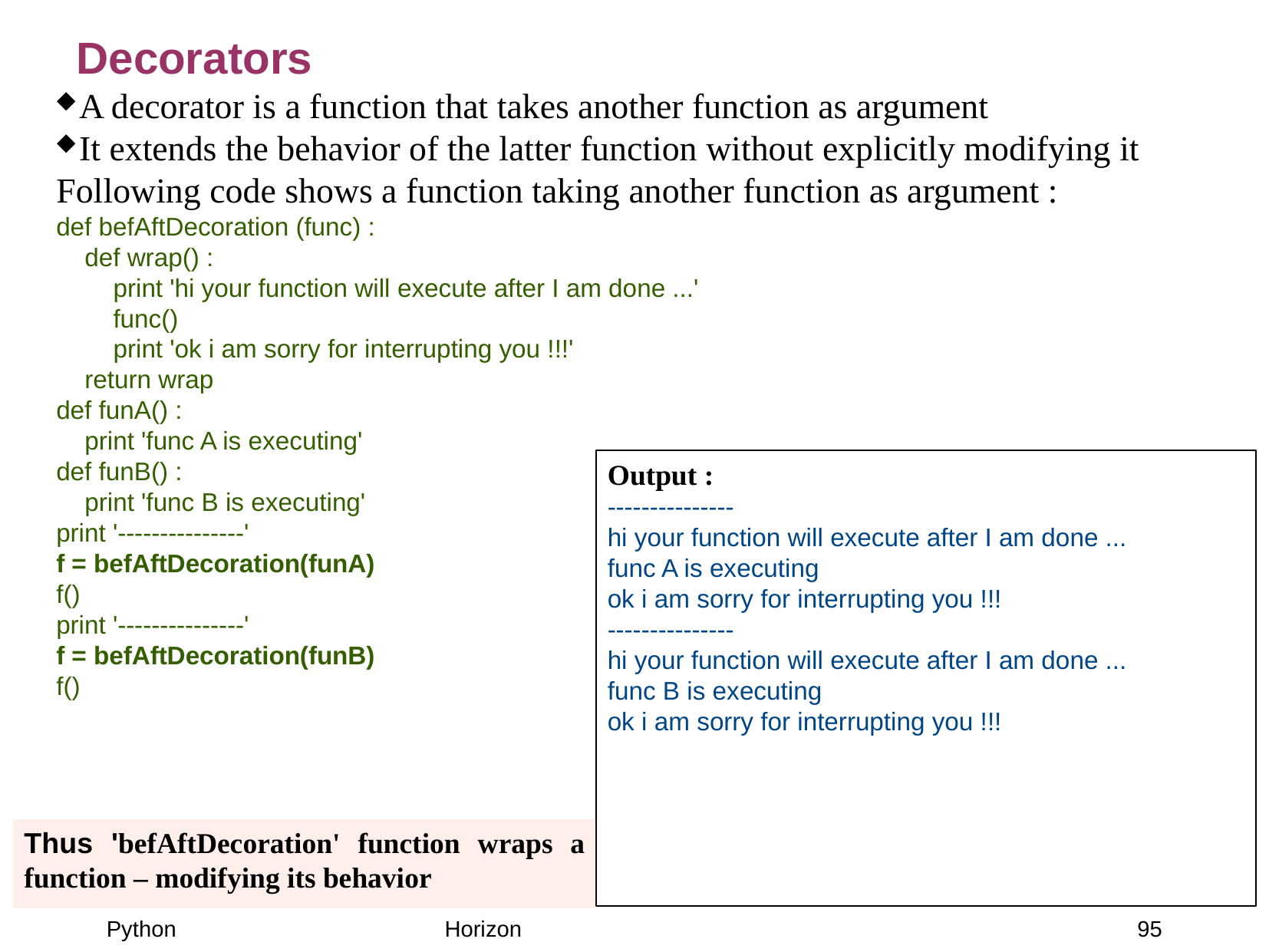

Decorators
A decorator is a function that takes another function as argument
It extends the behavior of the latter function without explicitly modifying it
Following code shows a function taking another function as argument :
def befAftDecoration (func) :
    def wrap() :
        print 'hi your function will execute after I am done ...'
        func()
        print 'ok i am sorry for interrupting you !!!'
    return wrap
def funA() :
    print 'func A is executing'
def funB() :
    print 'func B is executing'
print '---------------'
f = befAftDecoration(funA)
f()
print '---------------'
f = befAftDecoration(funB)
f()
Output :
---------------
hi your function will execute after I am done ...
func A is executing
ok i am sorry for interrupting you !!!
---------------
hi your function will execute after I am done ...
func B is executing
ok i am sorry for interrupting you !!!
Thus 'befAftDecoration' function wraps a function – modifying its behavior
95
Python
Horizon